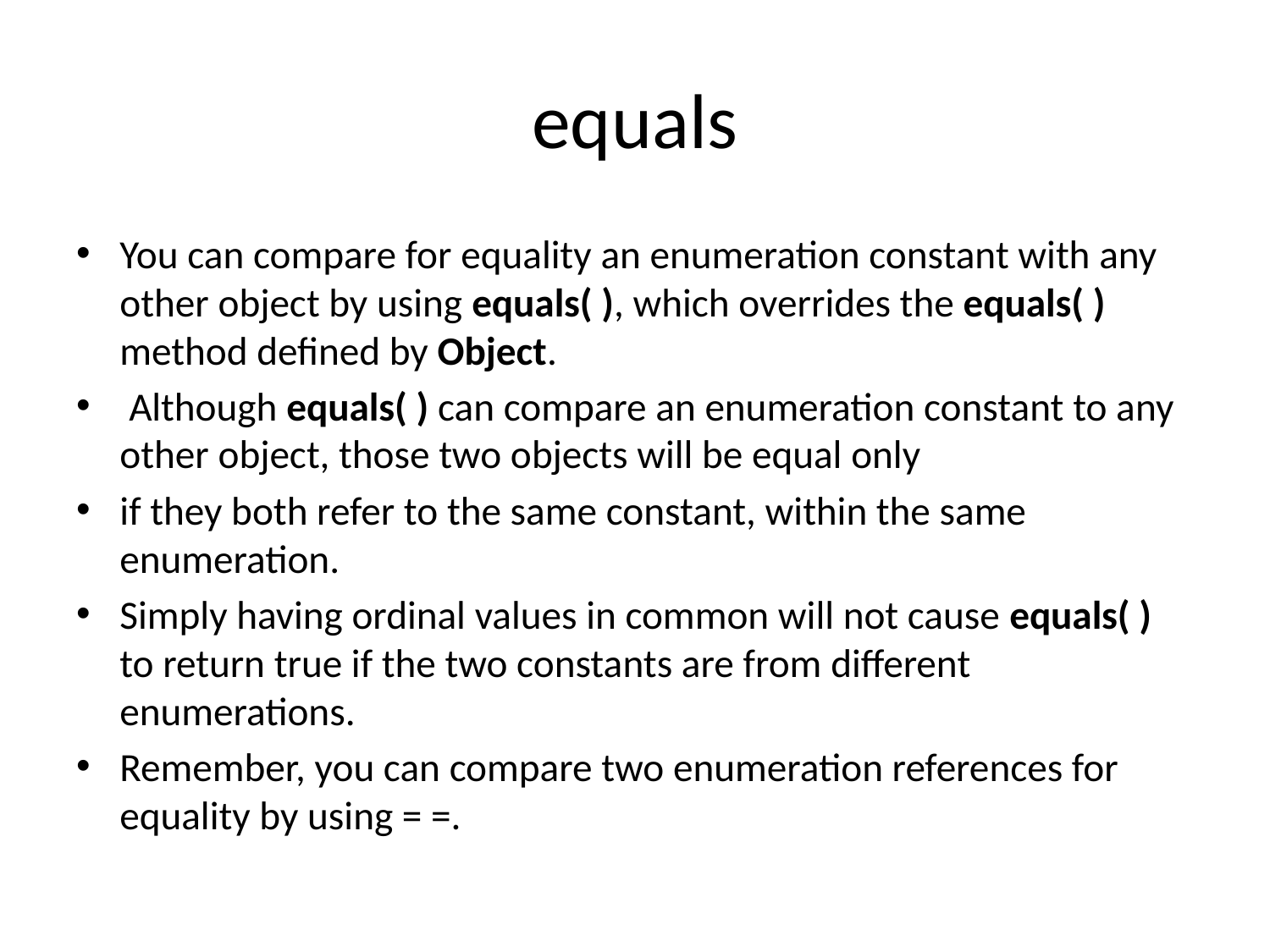

# equals
You can compare for equality an enumeration constant with any other object by using equals( ), which overrides the equals( ) method defined by Object.
 Although equals( ) can compare an enumeration constant to any other object, those two objects will be equal only
if they both refer to the same constant, within the same enumeration.
Simply having ordinal values in common will not cause equals( ) to return true if the two constants are from different enumerations.
Remember, you can compare two enumeration references for equality by using = =.